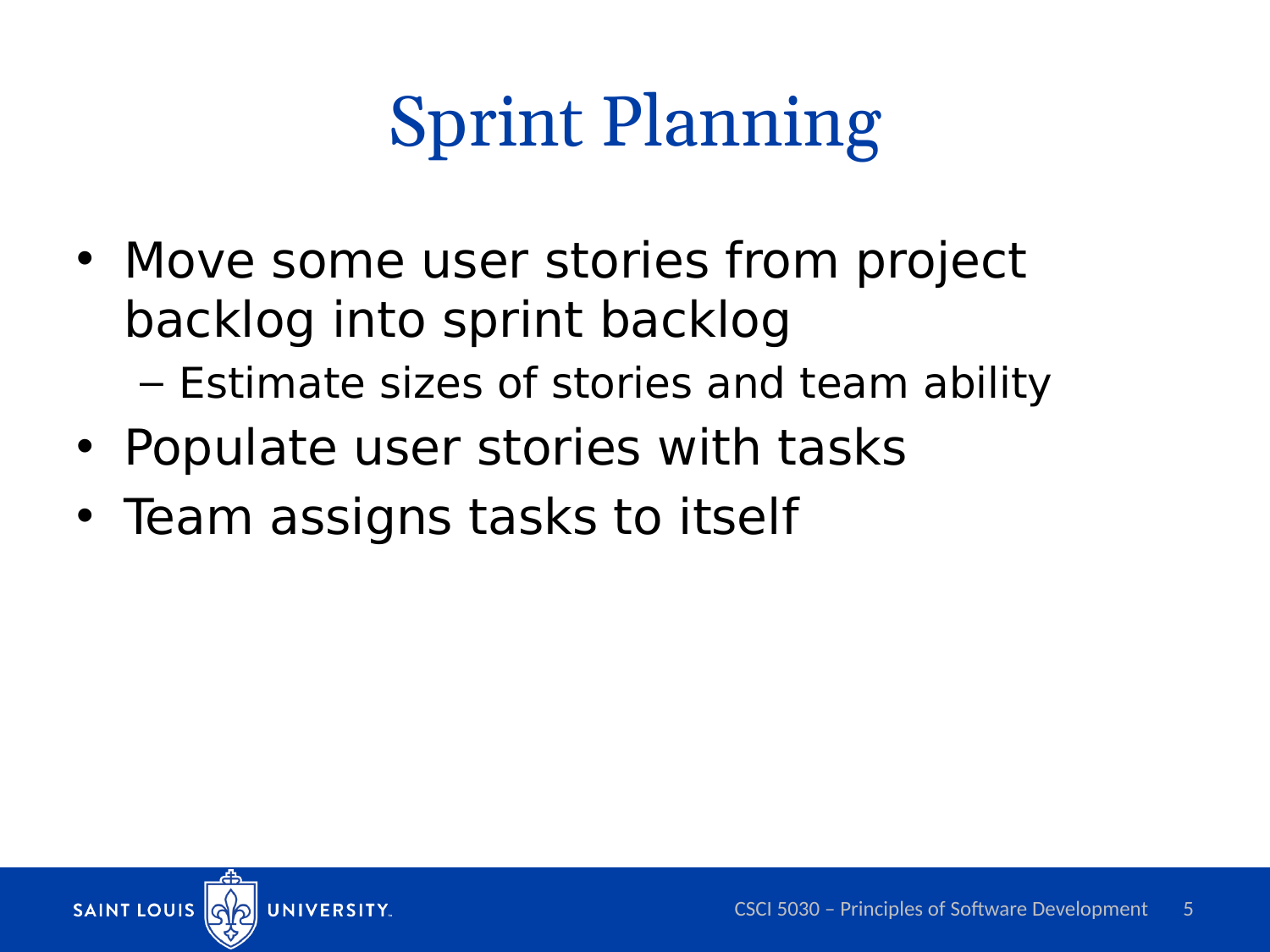

# Sprint Planning
Move some user stories from project backlog into sprint backlog
Estimate sizes of stories and team ability
Populate user stories with tasks
Team assigns tasks to itself
CSCI 5030 – Principles of Software Development
5